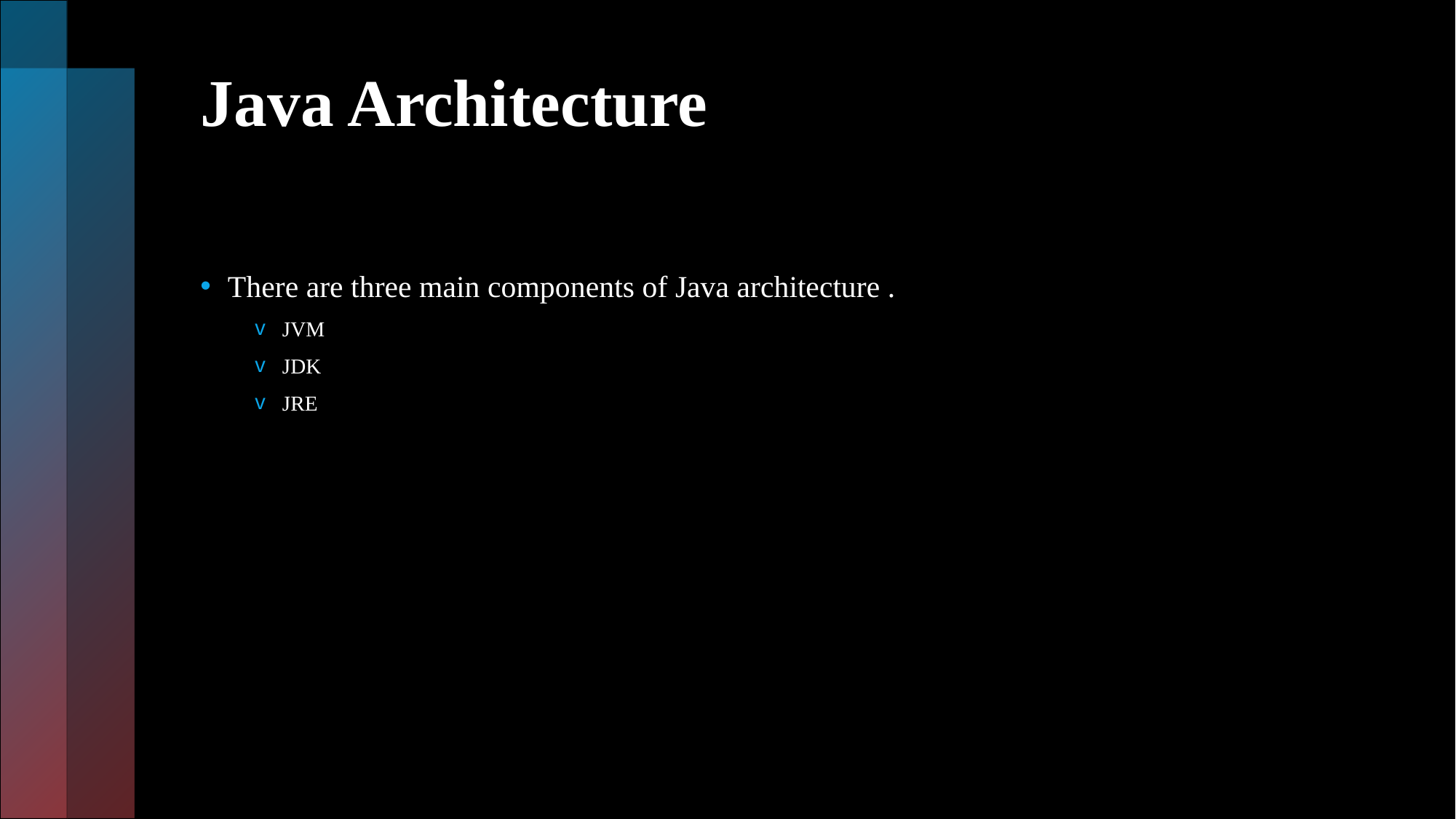

# Java Architecture
There are three main components of Java architecture .
JVM
JDK
JRE